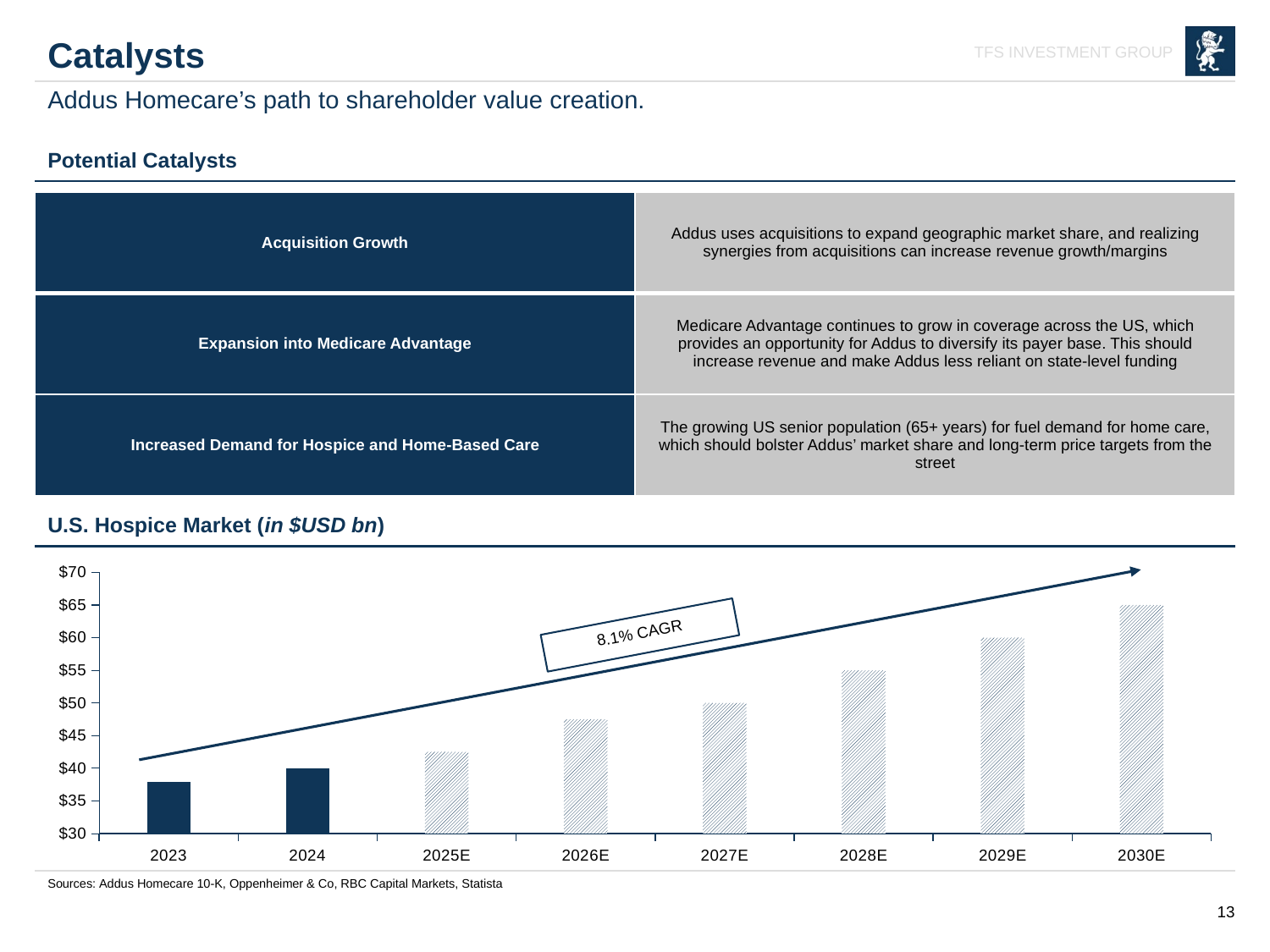

# Catalysts
Addus Homecare’s path to shareholder value creation.
Potential Catalysts
| Acquisition Growth | Addus uses acquisitions to expand geographic market share, and realizing synergies from acquisitions can increase revenue growth/margins |
| --- | --- |
| Expansion into Medicare Advantage | Medicare Advantage continues to grow in coverage across the US, which provides an opportunity for Addus to diversify its payer base. This should increase revenue and make Addus less reliant on state-level funding |
| Increased Demand for Hospice and Home-Based Care | The growing US senior population (65+ years) for fuel demand for home care, which should bolster Addus’ market share and long-term price targets from the street |
U.S. Hospice Market (in $USD bn)

### Chart

| Category | Series 1 |
|---|---|
| 2023 | 37.9 |
| 2024 | 40.0 |
| 2025E | 42.5 |
| 2026E | 47.5 |
| 2027E | 50.0 |
| 2028E | 55.0 |
| 2029E | 60.0 |
| 2030E | 65.0 |
8.1% CAGR
Sources: Addus Homecare 10-K, Oppenheimer & Co, RBC Capital Markets, Statista